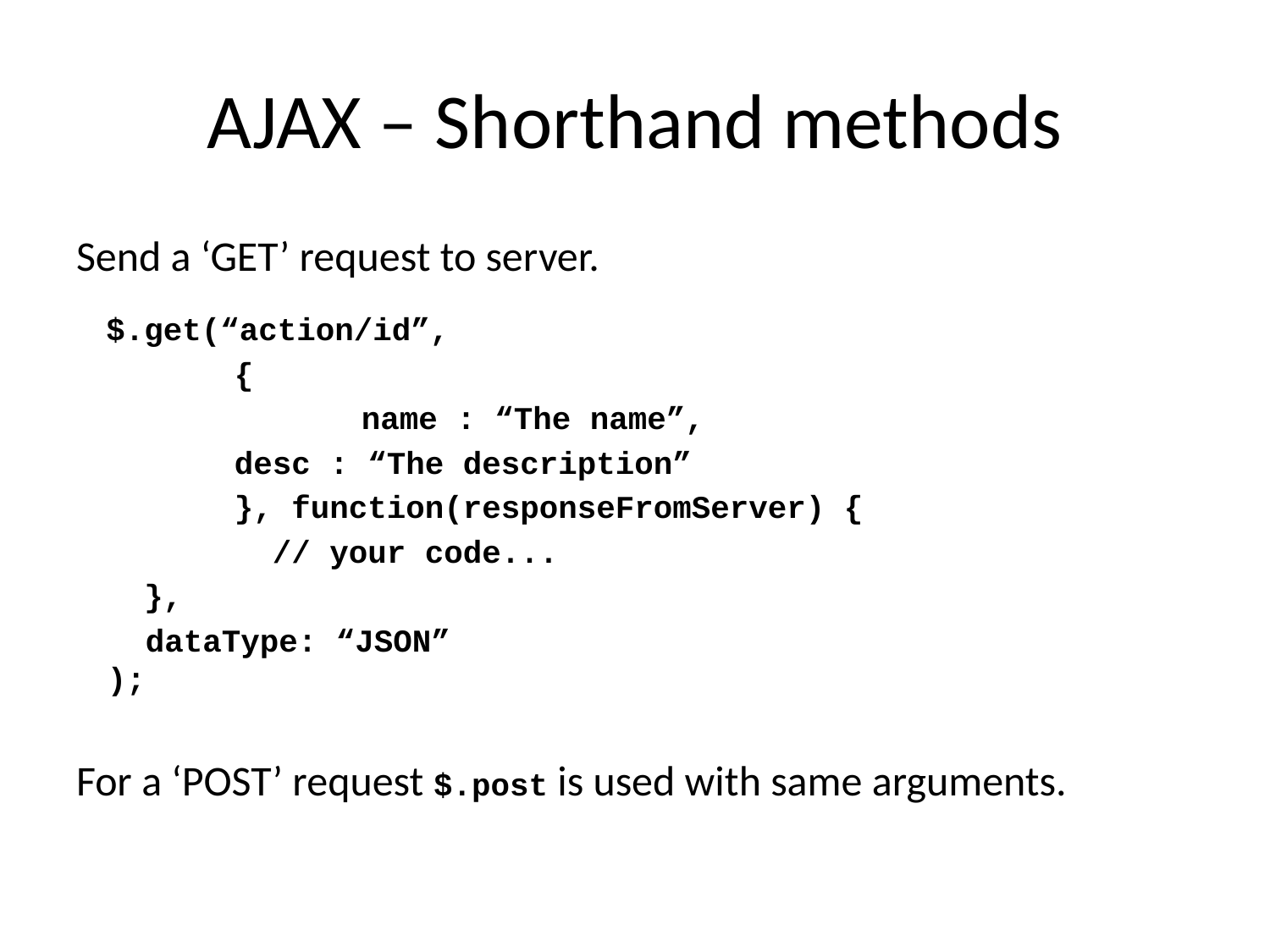

# AJAX – Shorthand methods
Send a ‘GET’ request to server.
$.get(“action/id”,
 	{
 		name : “The name”,
	  	desc : “The description”
 	}, function(responseFromServer) {
		  // your code...
  },
	  dataType: “JSON”
);

For a ‘POST’ request $.post is used with same arguments.